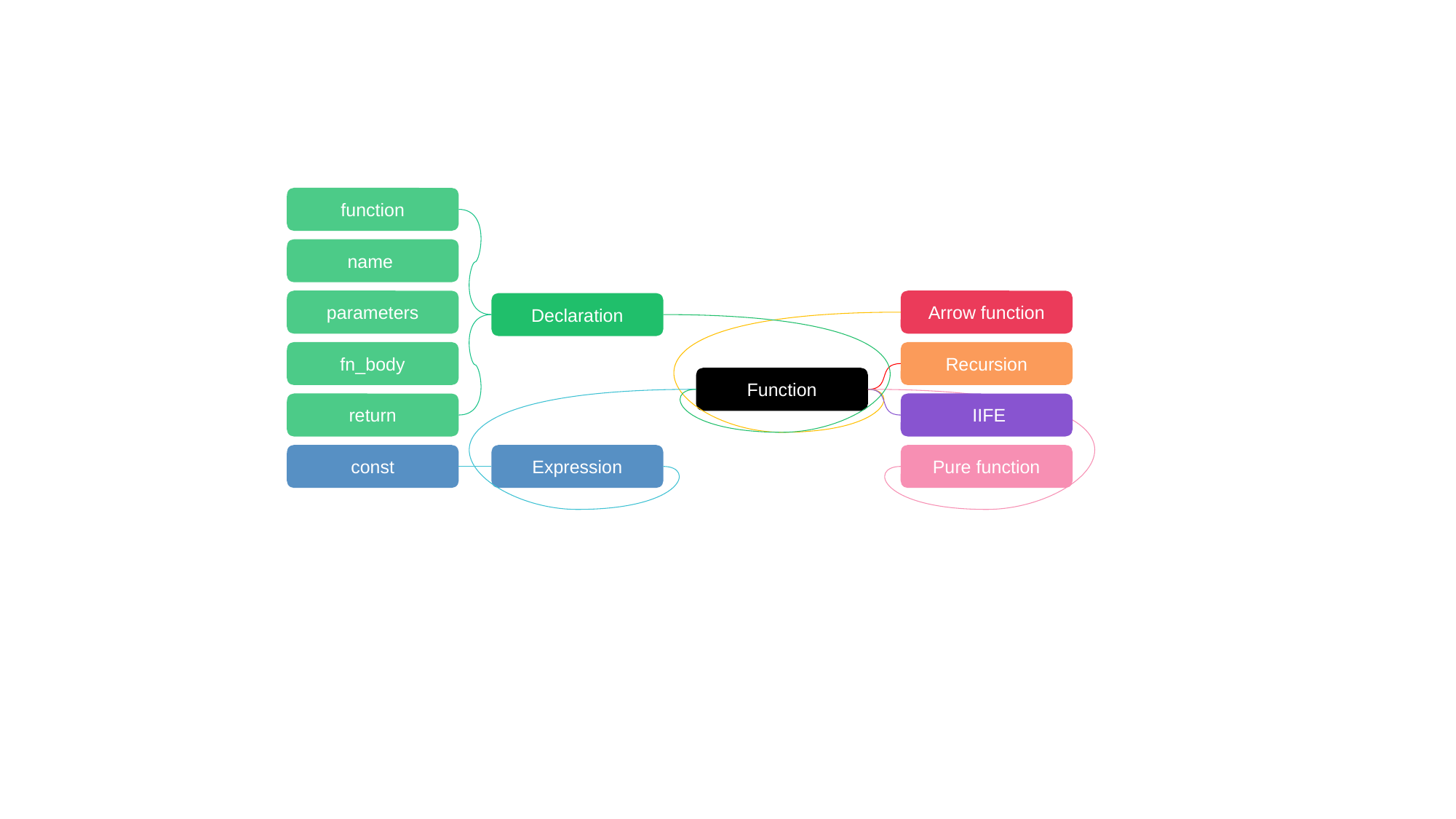

function
name
parameters
Arrow function
Declaration
fn_body
Recursion
Function
return
 IIFE
const
Expression
Pure function